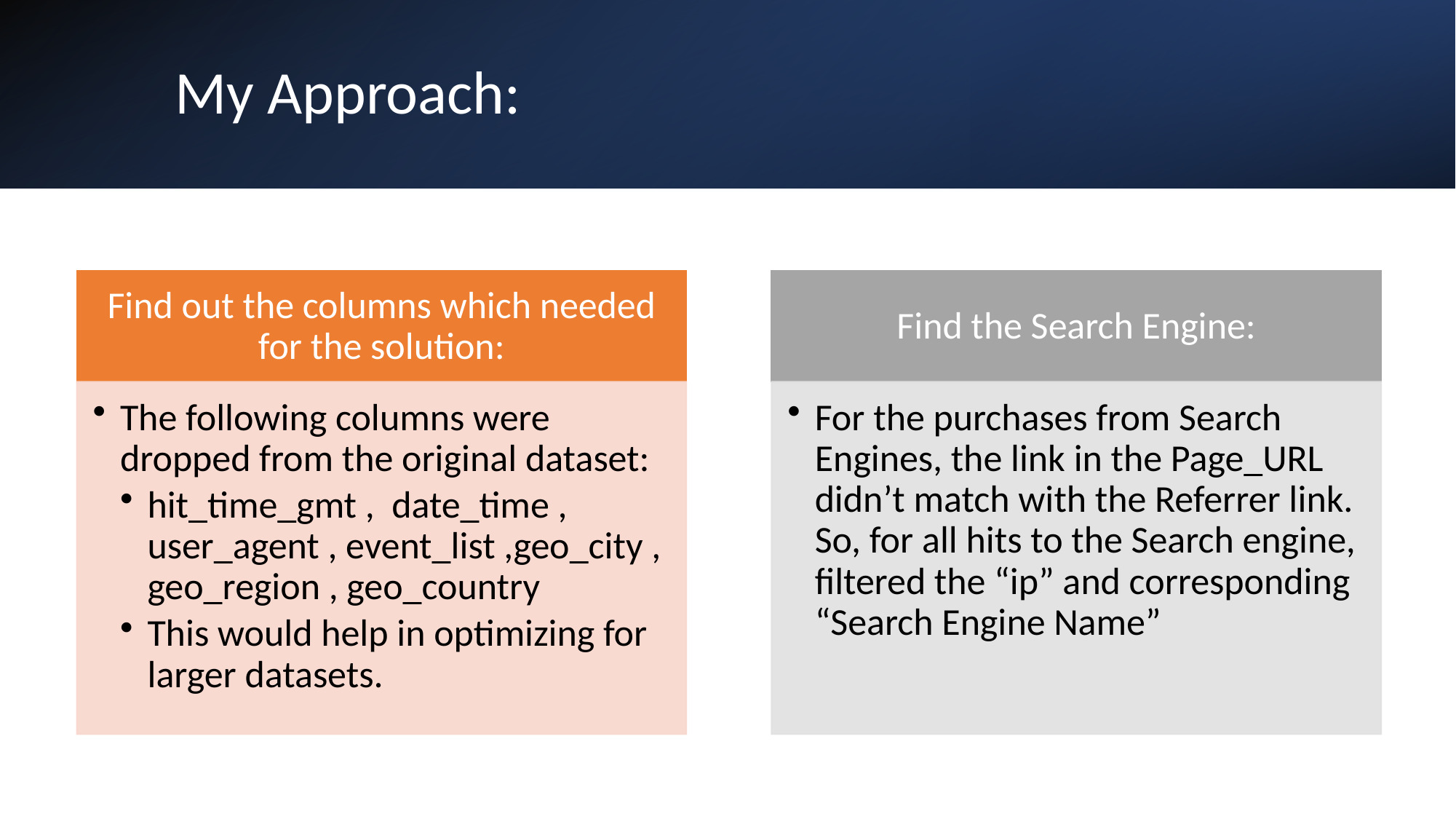

# My Approach:
Find out the columns which needed for the solution:
The following columns were dropped from the original dataset:
hit_time_gmt ,  date_time , user_agent , event_list ,geo_city , geo_region , geo_country
This would help in optimizing for larger datasets.
Find the Search Engine:
For the purchases from Search Engines, the link in the Page_URL didn’t match with the Referrer link. So, for all hits to the Search engine, filtered the “ip” and corresponding “Search Engine Name”